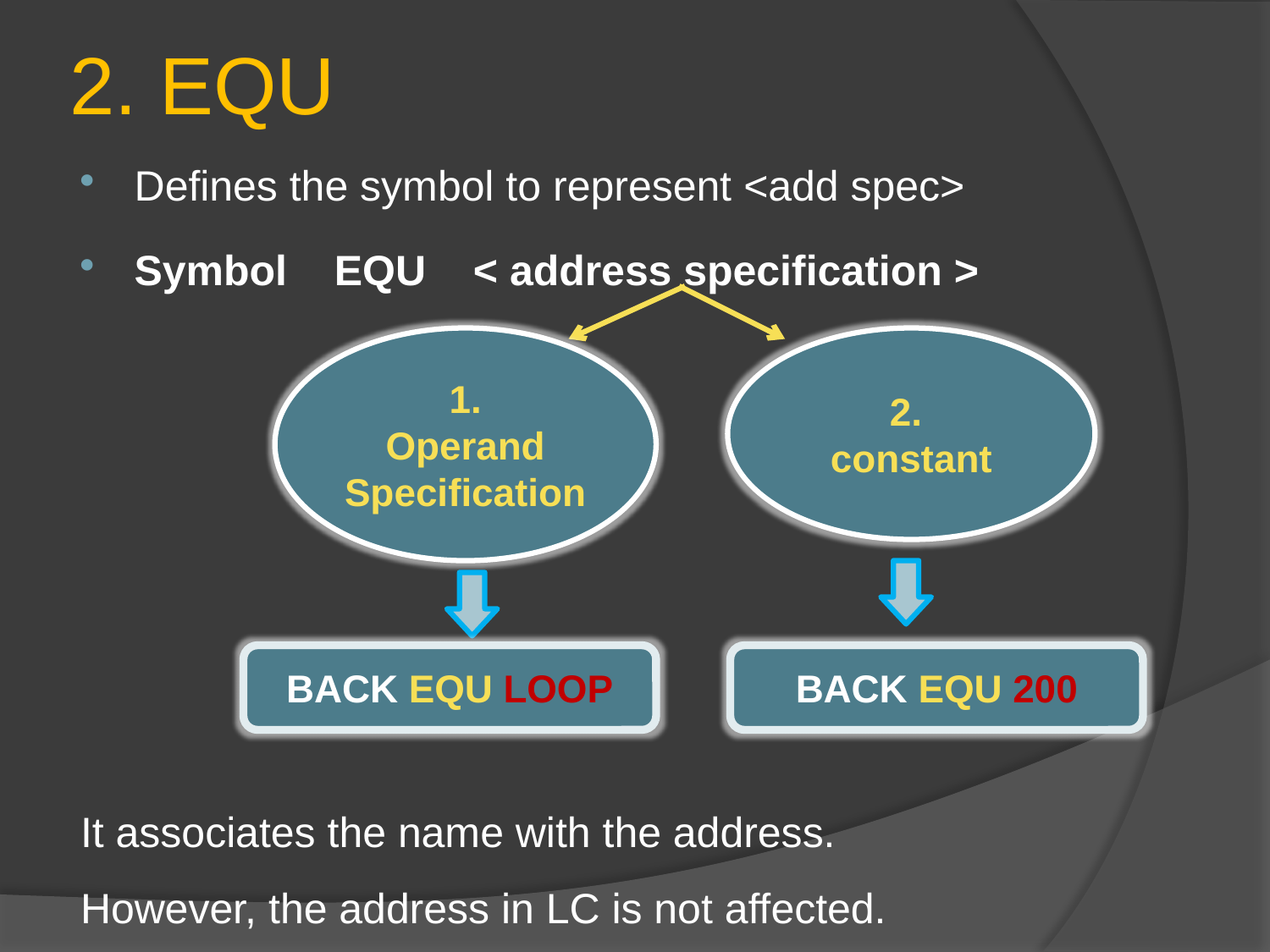

# 2. EQU
Defines the symbol to represent <add spec>
Symbol    EQU    < address specification >
1.
Operand Specification
2.
constant

BACK EQU LOOP
BACK EQU 200
It associates the name with the address.
However, the address in LC is not affected.